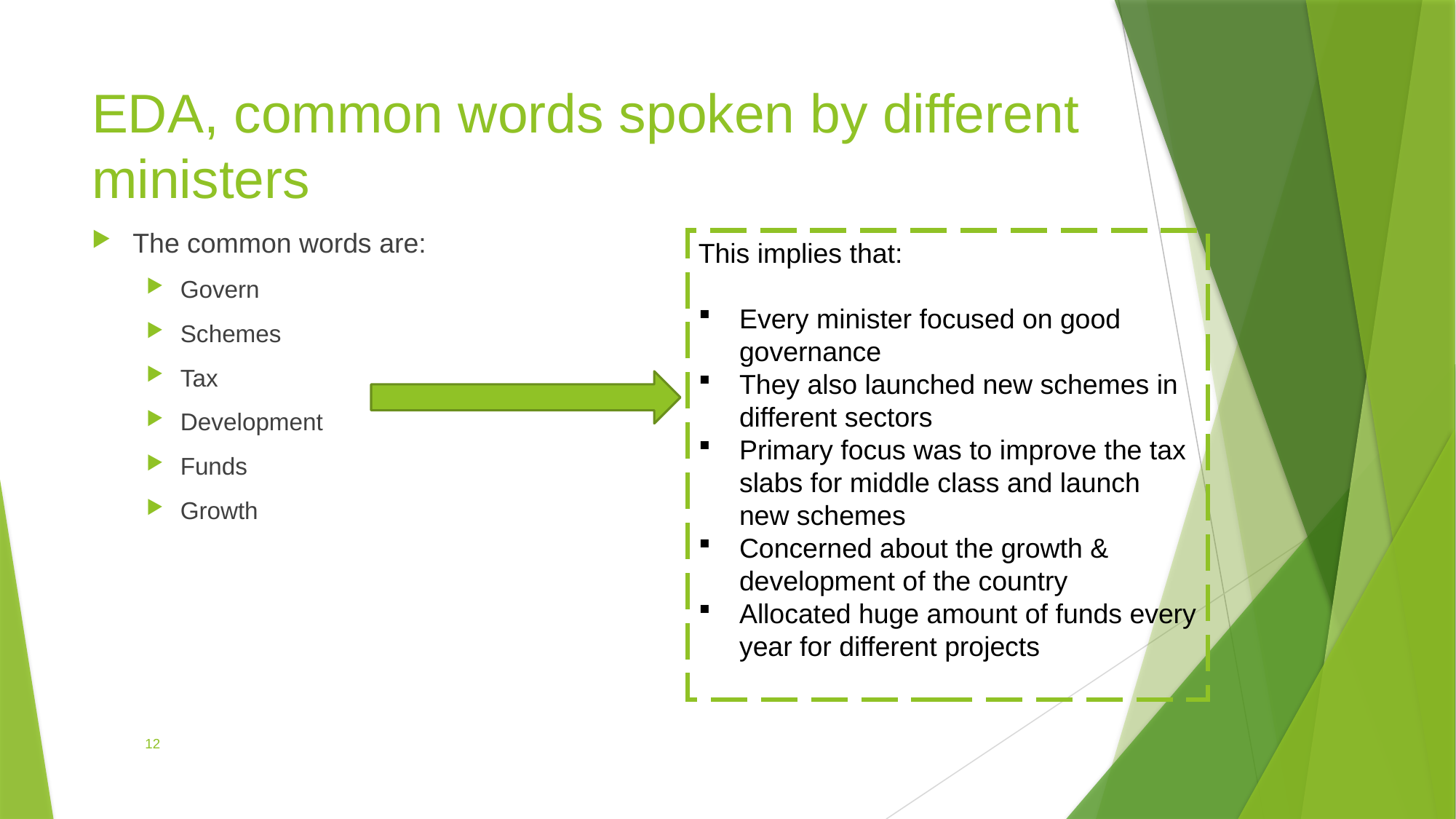

# EDA, common words spoken by different ministers
The common words are:
Govern
Schemes
Tax
Development
Funds
Growth

This implies that:

Every minister focused on good governance
They also launched new schemes in different sectors
Primary focus was to improve the tax slabs for middle class and launch new schemes
Concerned about the growth & development of the country
Allocated huge amount of funds every year for different projects

12